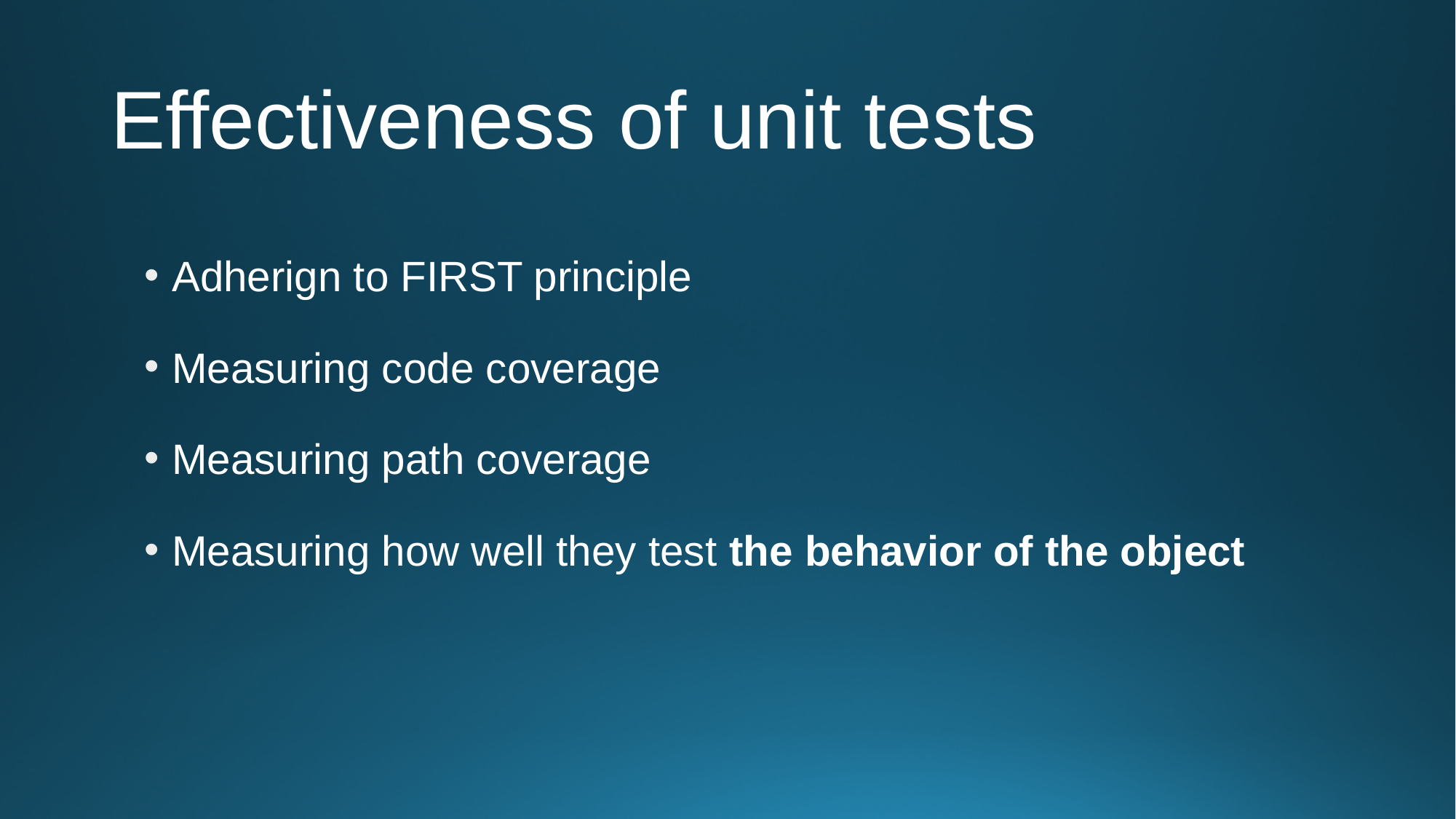

# Effectiveness of unit tests
Adherign to FIRST principle
Measuring code coverage
Measuring path coverage
Measuring how well they test the behavior of the object